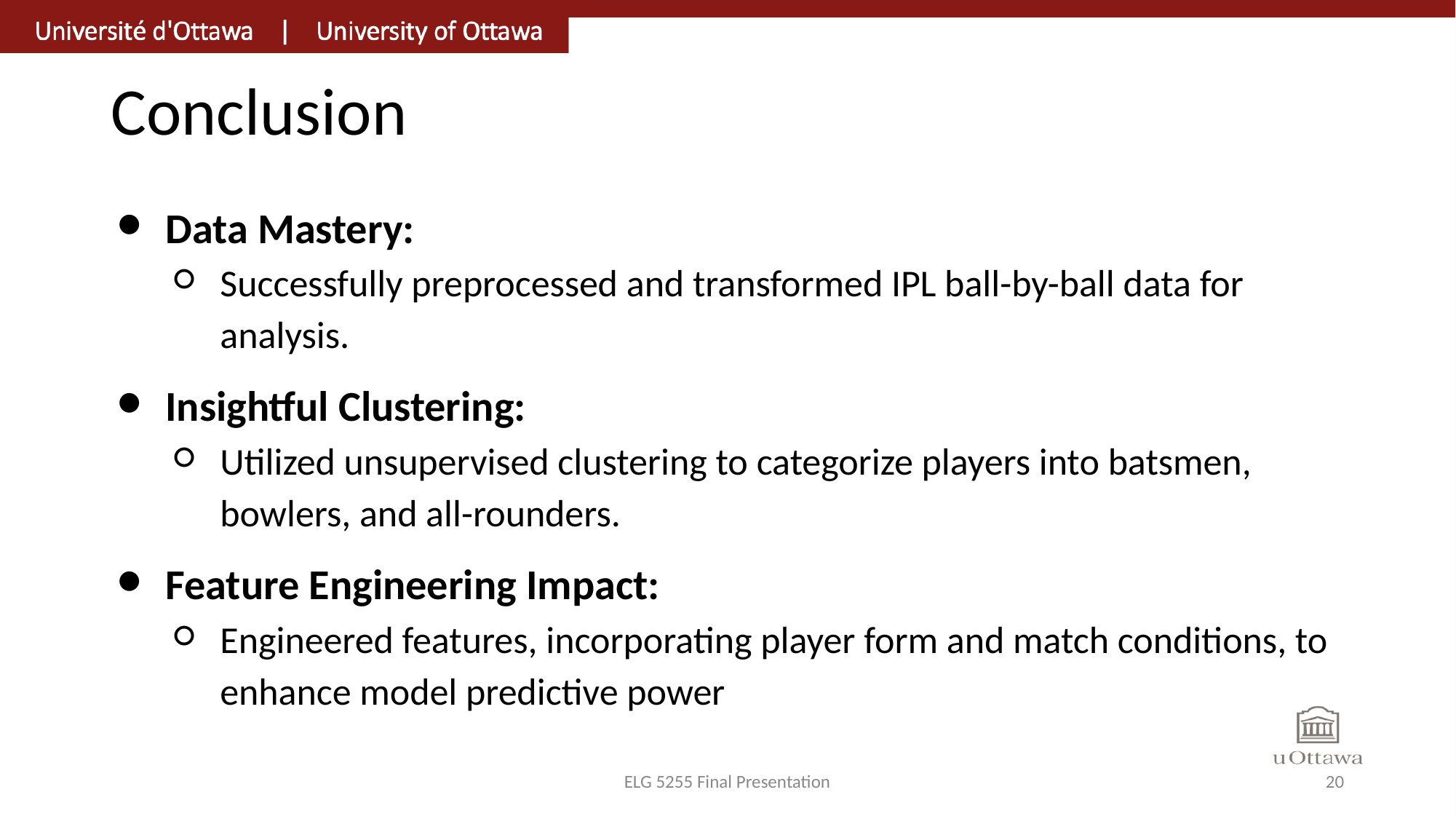

# Conclusion
Data Mastery:
Successfully preprocessed and transformed IPL ball-by-ball data for analysis.
Insightful Clustering:
Utilized unsupervised clustering to categorize players into batsmen, bowlers, and all-rounders.
Feature Engineering Impact:
Engineered features, incorporating player form and match conditions, to enhance model predictive power
ELG 5255 Final Presentation
20